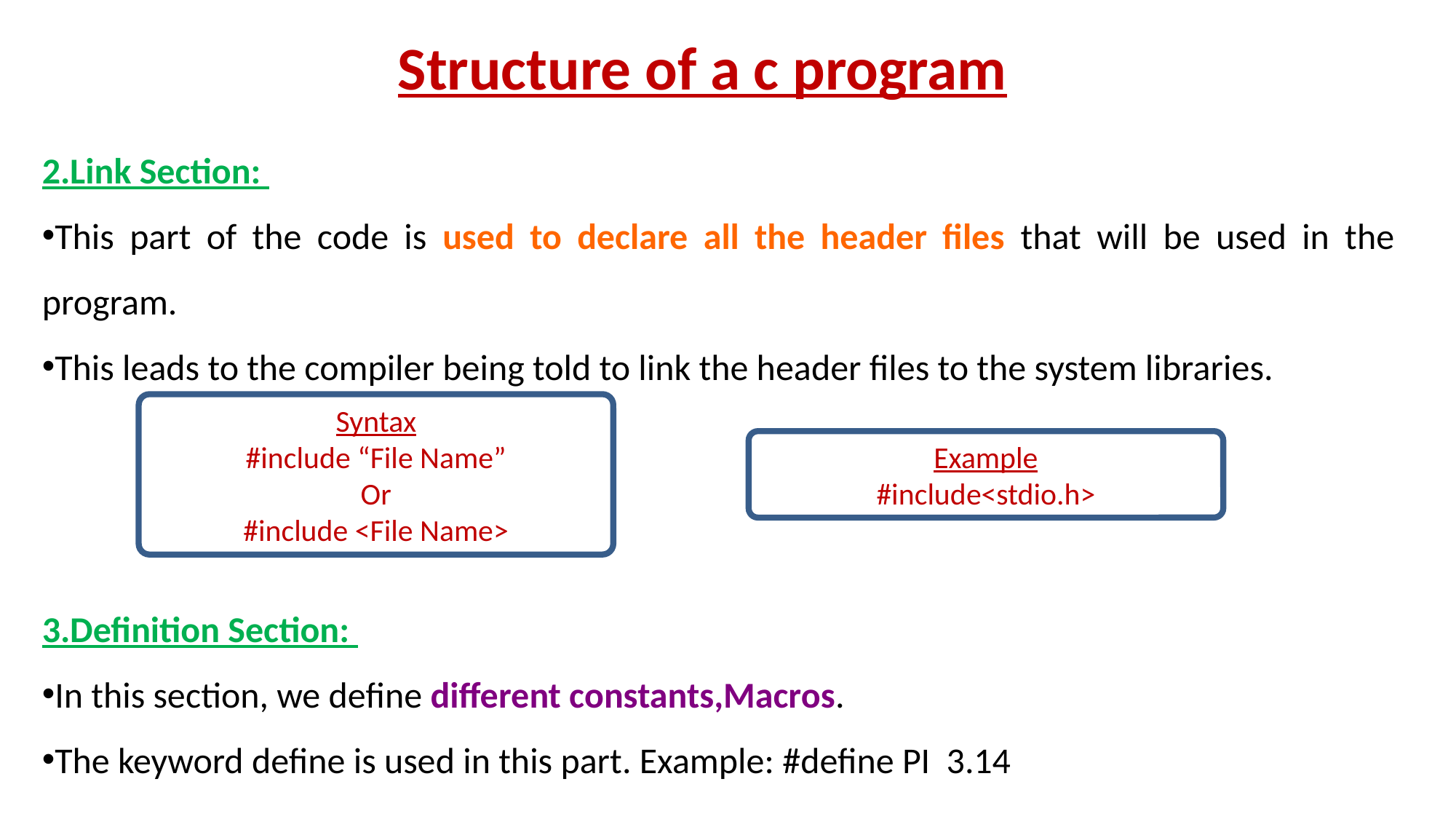

# Structure of a c program
2.Link Section:
This part of the code is used to declare all the header files that will be used in the program.
This leads to the compiler being told to link the header files to the system libraries.

3.Definition Section:
In this section, we define different constants,Macros.
The keyword define is used in this part. Example: #define PI  3.14

Syntax
#include “File Name”
Or
#include <File Name>
Example
#include<stdio.h>